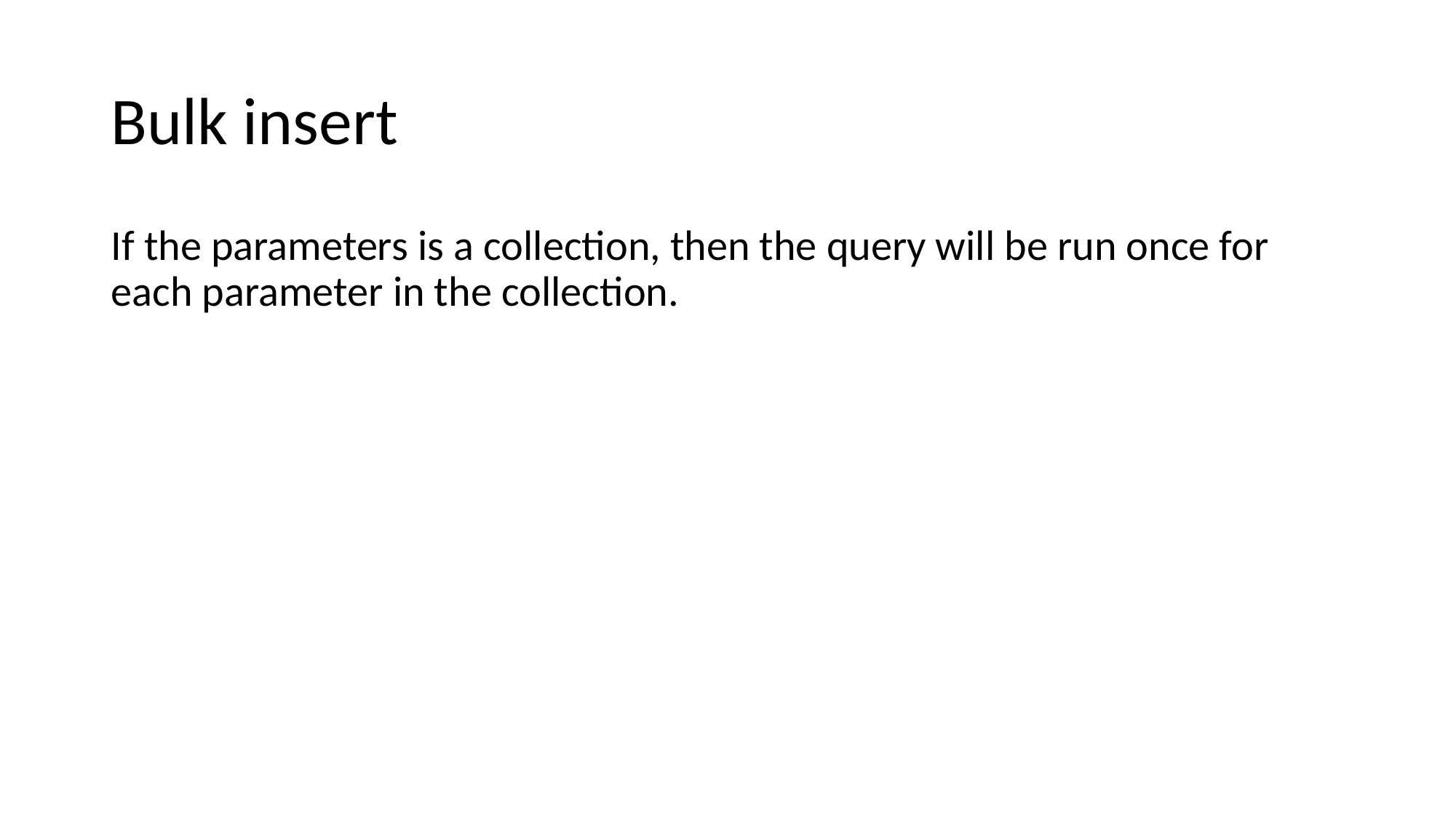

# Bulk insert
If the parameters is a collection, then the query will be run once for each parameter in the collection.